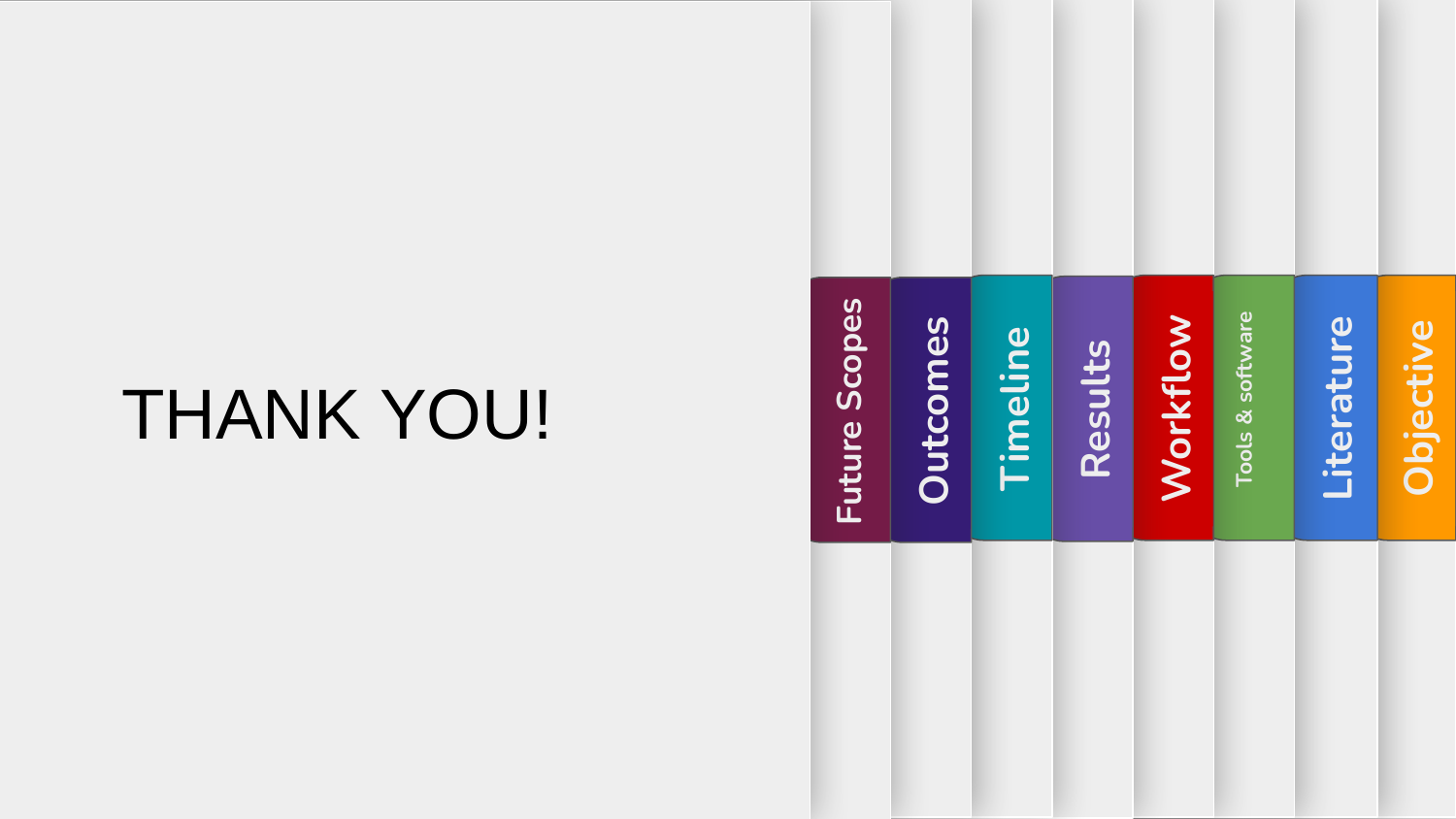

THANK YOU!
Timeline
Workflow
Literature
Objective
Results
Outcomes
Future Scopes
   Tools & software